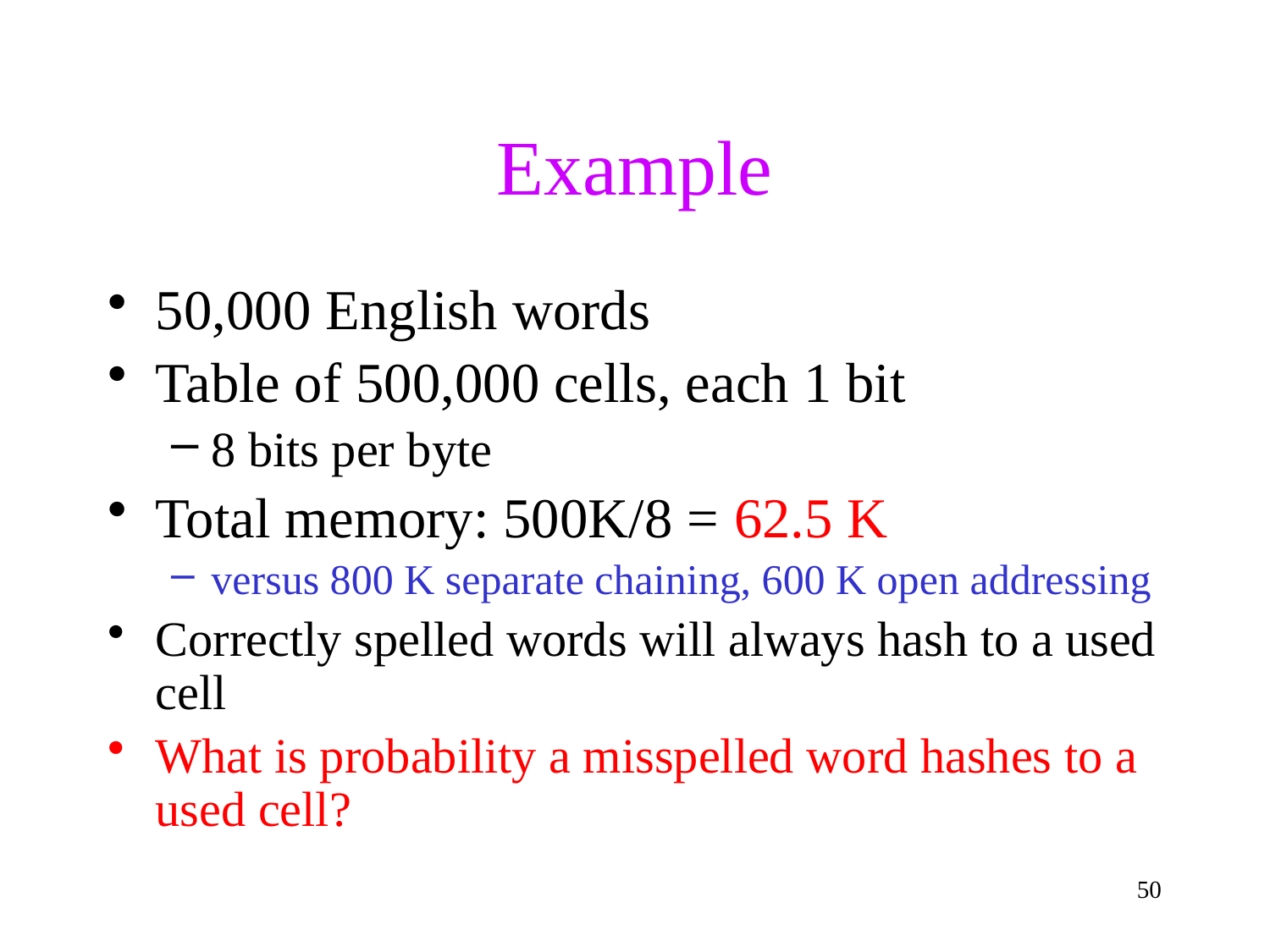

# Example
50,000 English words
Table of 500,000 cells, each 1 bit
8 bits per byte
Total memory: 500K/8 = 62.5 K
versus 800 K separate chaining, 600 K open addressing
Correctly spelled words will always hash to a used cell
What is probability a misspelled word hashes to a used cell?

50